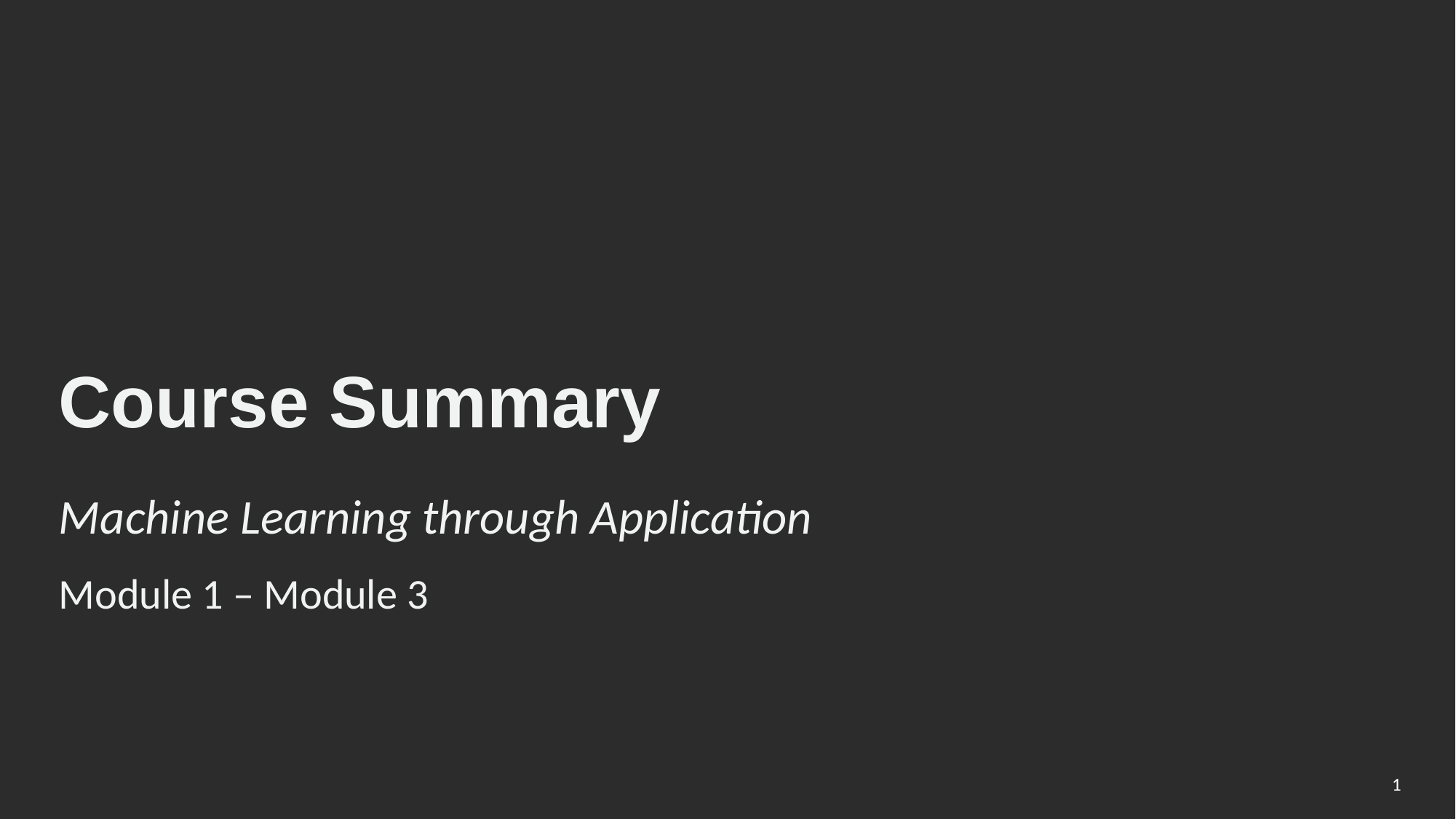

Course Summary
Machine Learning through Application
Module 1 – Module 3
1